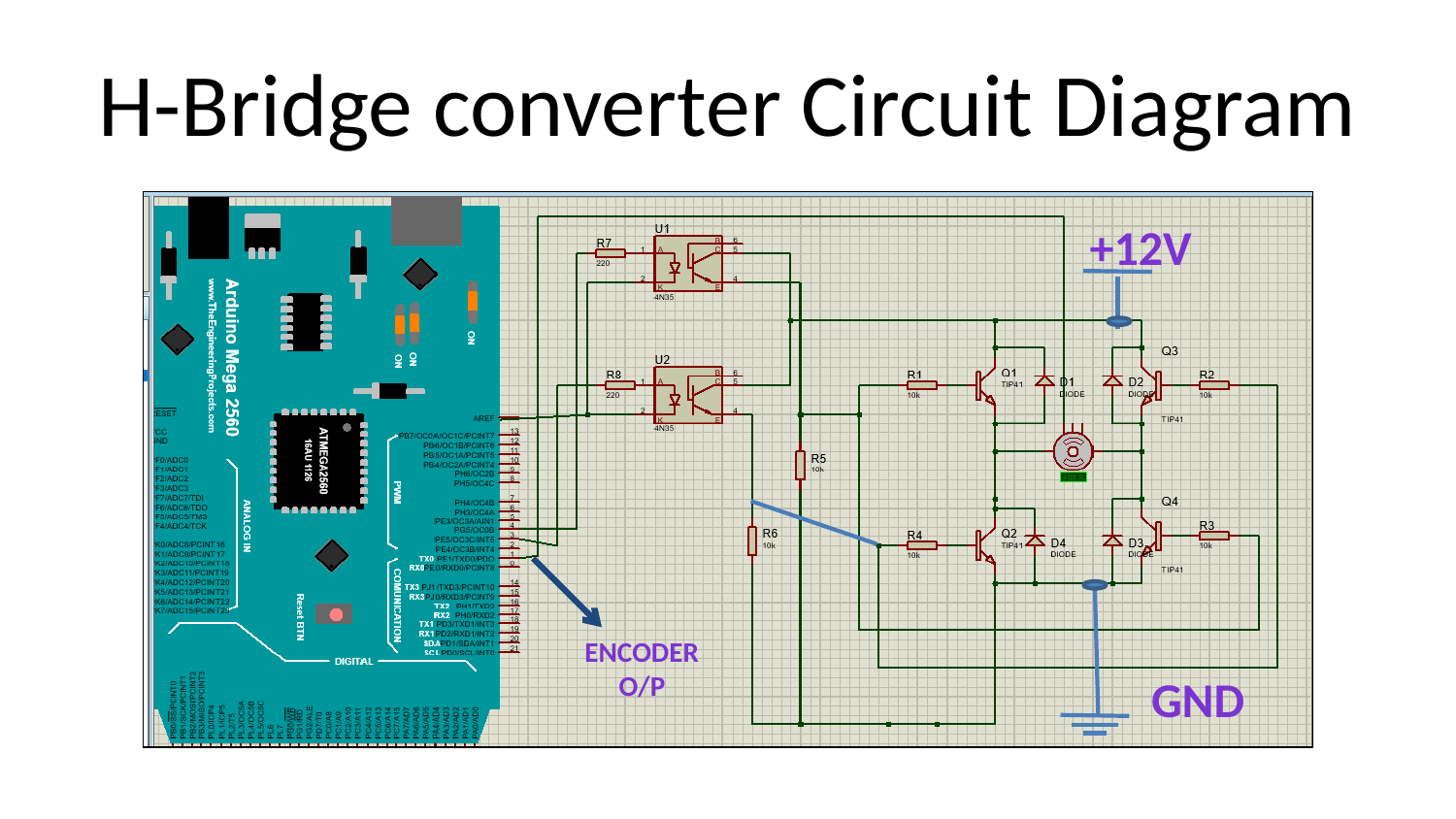

# H-Bridge converter Circuit Diagram

+12v

Encoder o/p
GND